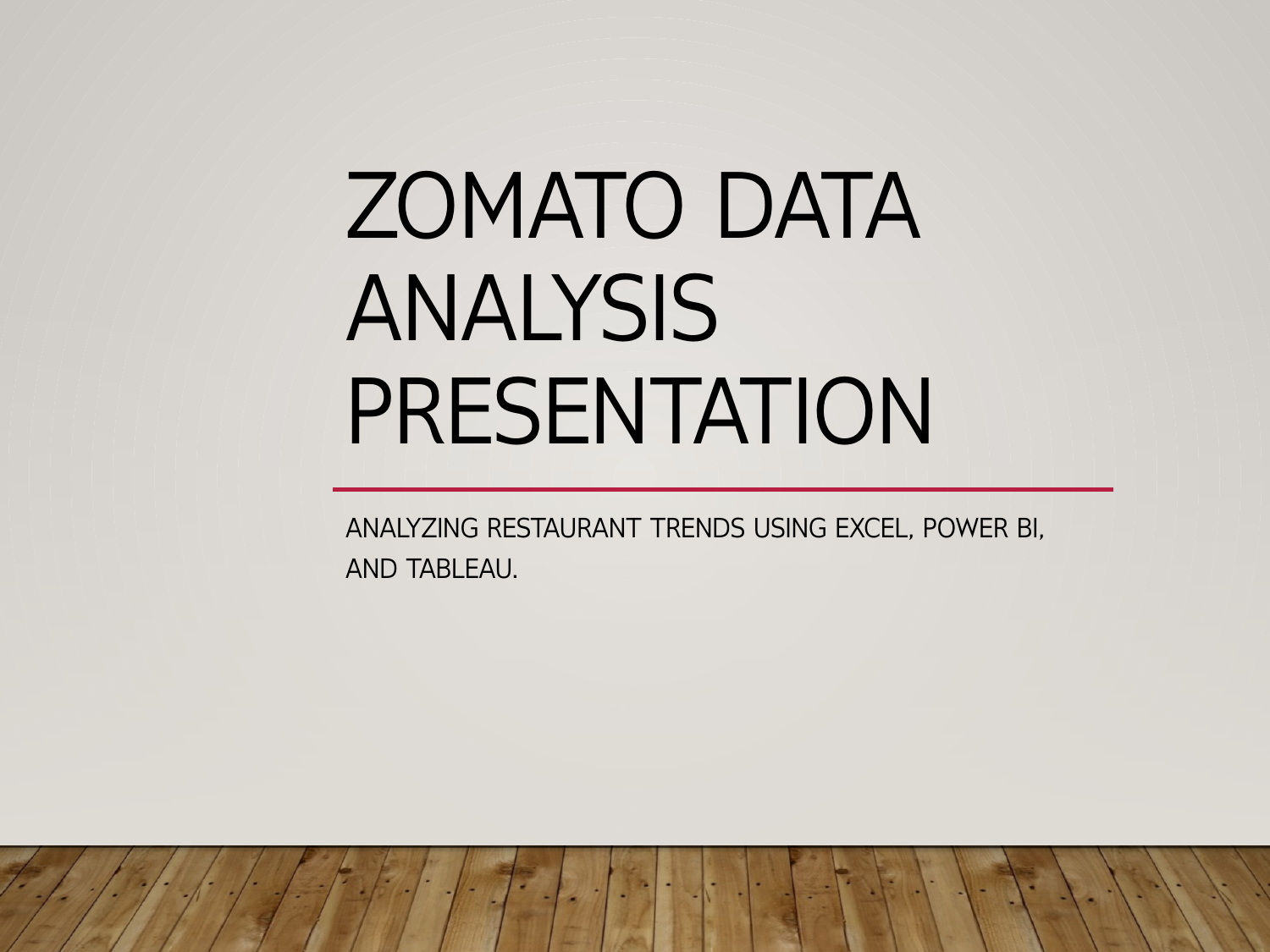

# Zomato Data Analysis Presentation
Analyzing restaurant trends using Excel, Power BI, and Tableau.